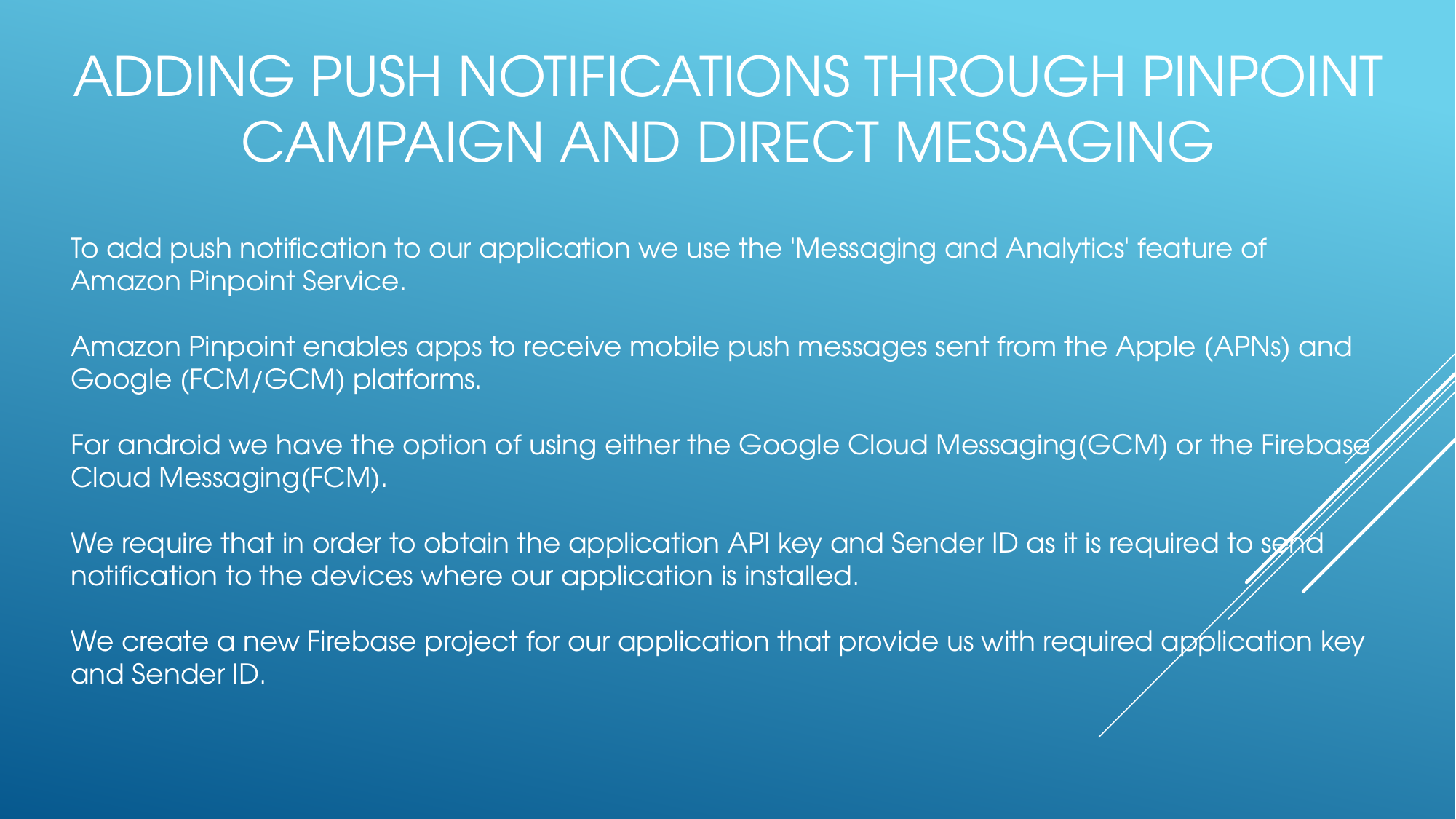

ADDING PUSH NOTIFICATIONS THROUGH PINPOINT CAMPAIGN AND DIRECT MESSAGING

To add push notification to our application we use the 'Messaging and Analytics' feature of Amazon Pinpoint Service.

Amazon Pinpoint enables apps to receive mobile push messages sent from the Apple (APNs) and Google (FCM/GCM) platforms.

For android we have the option of using either the Google Cloud Messaging(GCM) or the Firebase Cloud Messaging(FCM).

We require that in order to obtain the application API key and Sender ID as it is required to send notification to the devices where our application is installed.

We create a new Firebase project for our application that provide us with required application key and Sender ID.